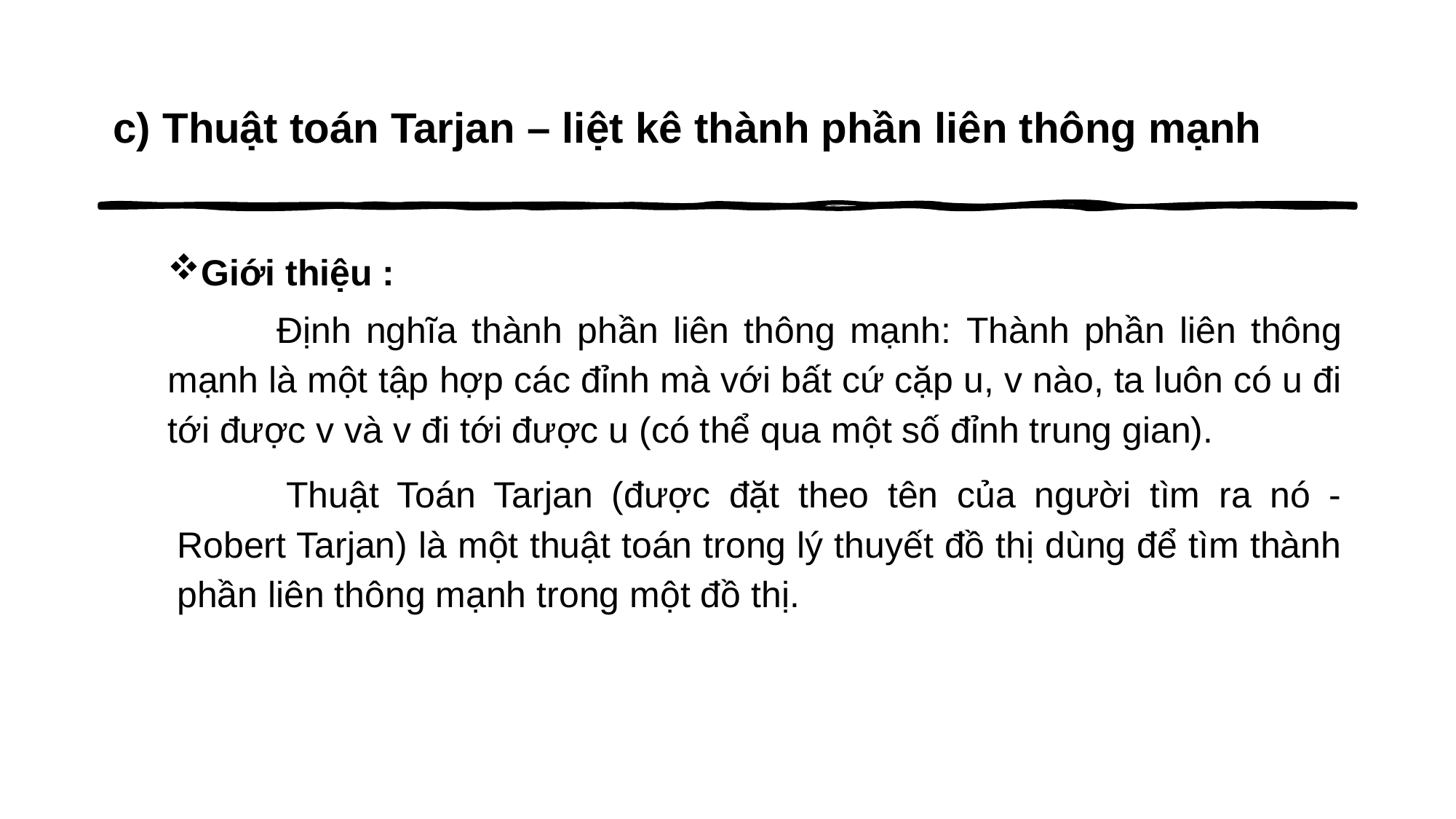

# c) Thuật toán Tarjan – liệt kê thành phần liên thông mạnh
Giới thiệu :
	Định nghĩa thành phần liên thông mạnh: Thành phần liên thông mạnh là một tập hợp các đỉnh mà với bất cứ cặp u, v nào, ta luôn có u đi tới được v và v đi tới được u (có thể qua một số đỉnh trung gian).
	Thuật Toán Tarjan (được đặt theo tên của người tìm ra nó - Robert Tarjan) là một thuật toán trong lý thuyết đồ thị dùng để tìm thành phần liên thông mạnh trong một đồ thị.